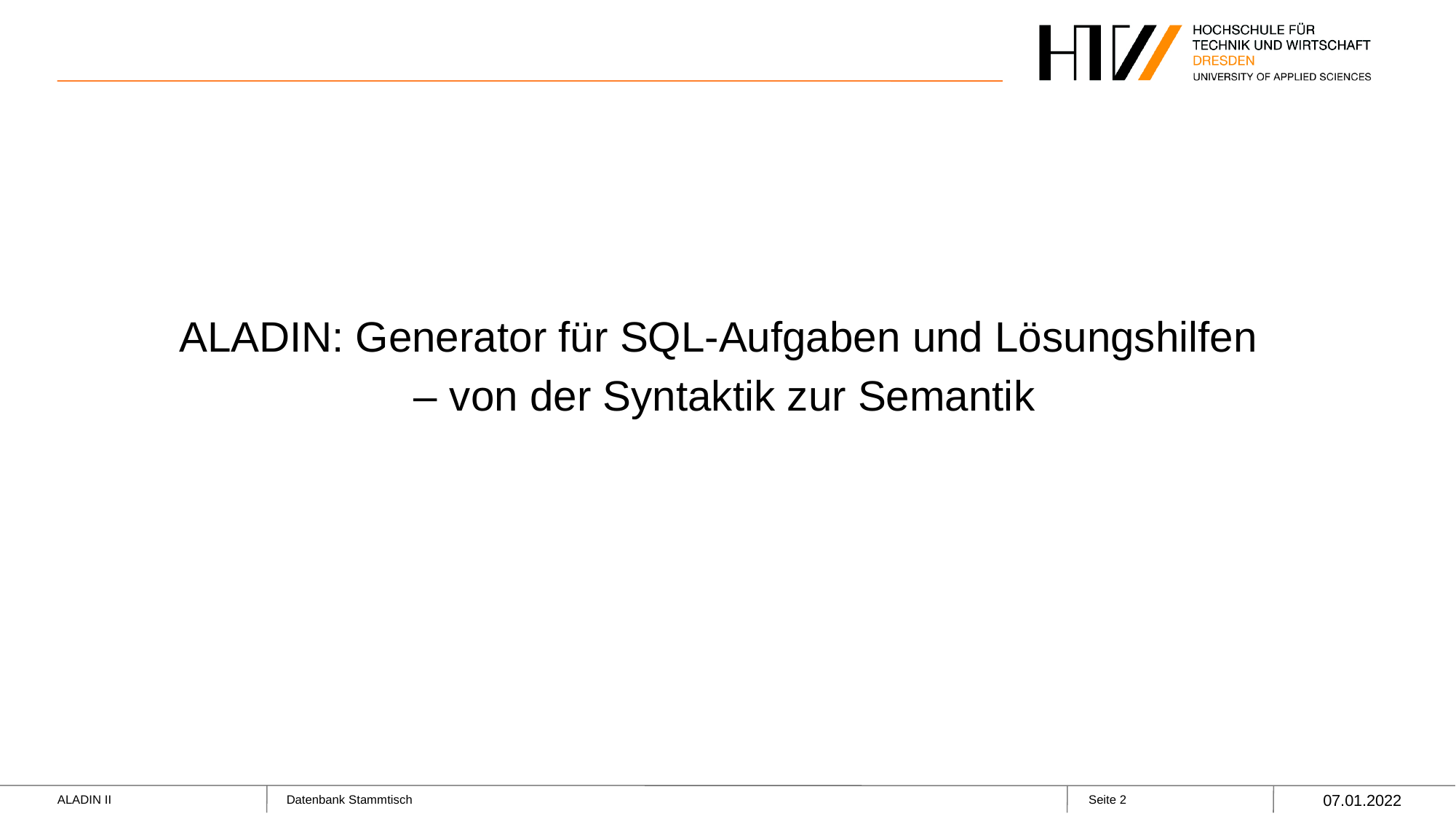

#

ALADIN: Generator für SQL-Aufgaben und Lösungshilfen
– von der Syntaktik zur Semantik
07.01.2022